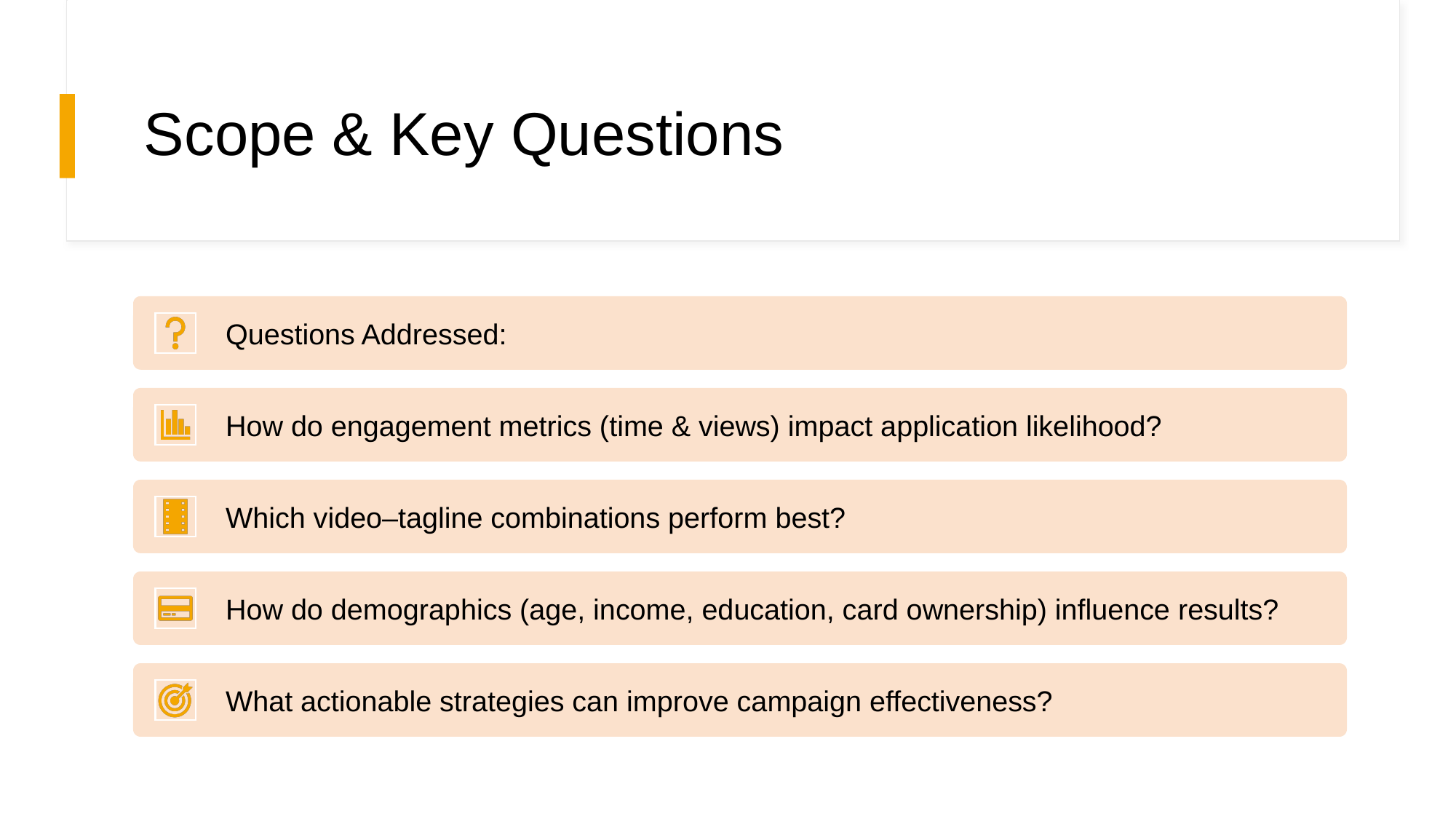

# Scope & Key Questions
Questions Addressed:
How do engagement metrics (time & views) impact application likelihood?
Which video–tagline combinations perform best?
How do demographics (age, income, education, card ownership) influence results?
What actionable strategies can improve campaign effectiveness?